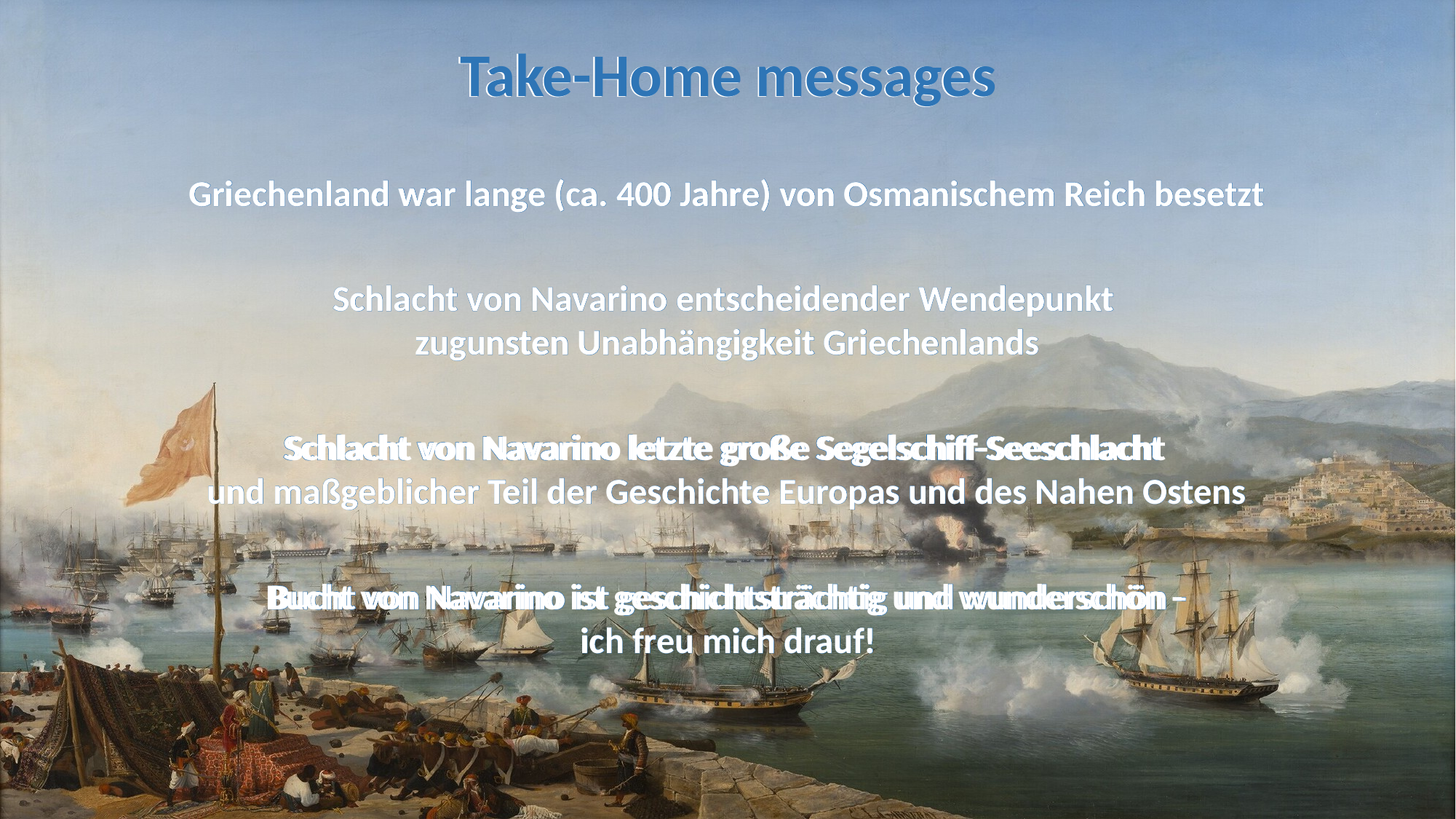

Take-Home messages
Take-Home messages
Griechenland war lange (ca. 400 Jahre) von Osmanischem Reich besetzt
Griechenland war lange (ca. 400 Jahre) von Osmanischem Reich besetzt
Schlacht von Navarino entscheidender Wendepunkt
zugunsten Unabhängigkeit Griechenlands
Schlacht von Navarino entscheidender Wendepunkt
zugunsten Unabhängigkeit Griechenlands
Schlacht von Navarino letzte große Segelschiff-Seeschlacht
und maßgeblicher Teil der Geschichte Europas und des Nahen Ostens
Schlacht von Navarino letzte große Segelschiff-Seeschlacht
und maßgeblicher Teil der Geschichte Europas und des Nahen Ostens
Bucht von Navarino ist geschichtsträchtig und wunderschön -
ich freu mich drauf!
Bucht von Navarino ist geschichtsträchtig und wunderschön -
ich freu mich drauf!